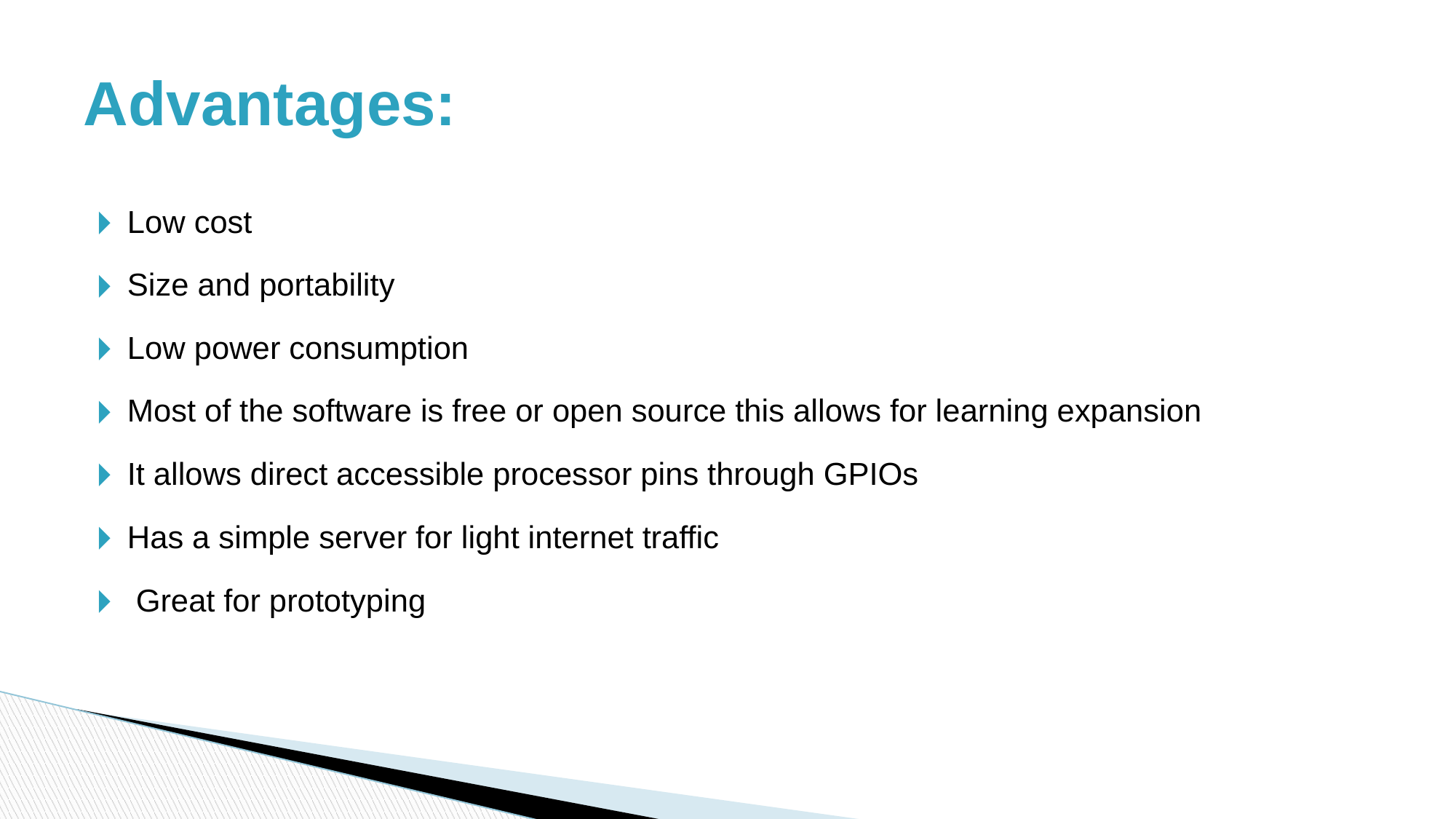

# Advantages:
Low cost
Size and portability
Low power consumption
Most of the software is free or open source this allows for learning expansion
It allows direct accessible processor pins through GPIOs
Has a simple server for light internet traffic
 Great for prototyping